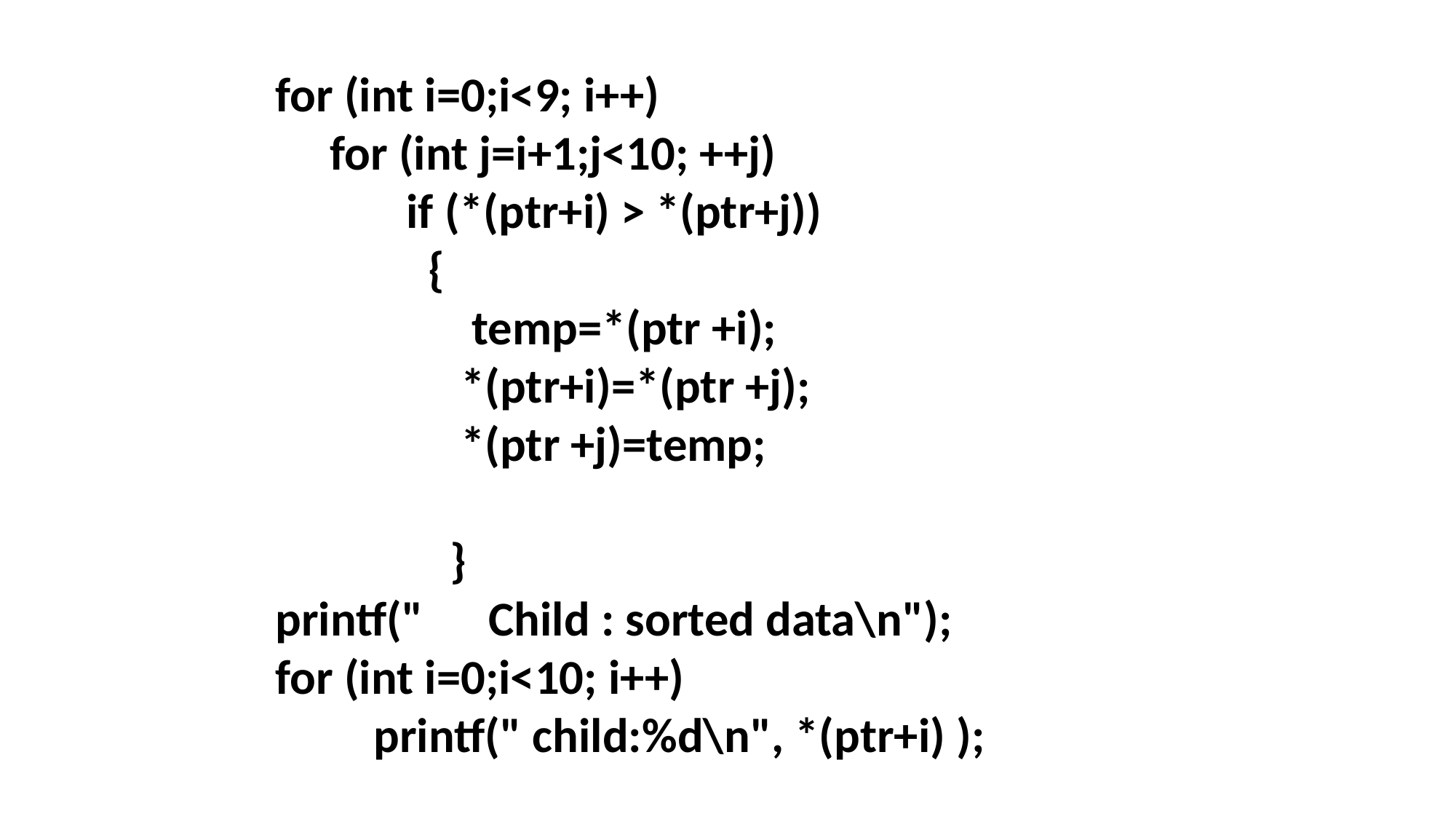

for (int i=0;i<9; i++)
                     for (int j=i+1;j<10; ++j)
                            if (*(ptr+i) > *(ptr+j))
                              {
                                  temp=*(ptr +i);
                                 *(ptr+i)=*(ptr +j);
   	                       *(ptr +j)=temp;
                                }
                printf("      Child : sorted data\n");
	      for (int i=0;i<10; i++)
                         printf(" child:%d\n", *(ptr+i) );